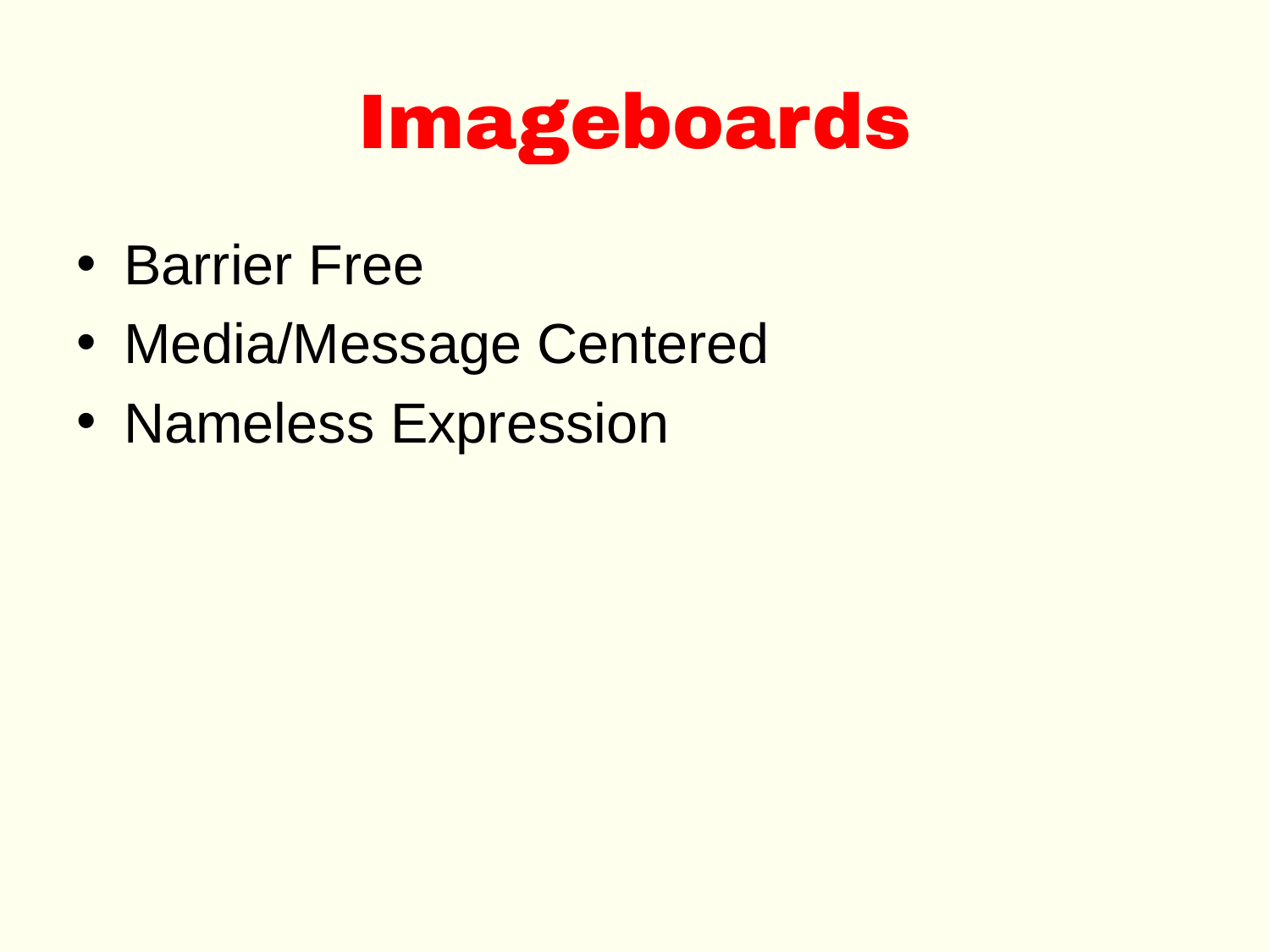

# Imageboards
Barrier Free
Media/Message Centered
Nameless Expression